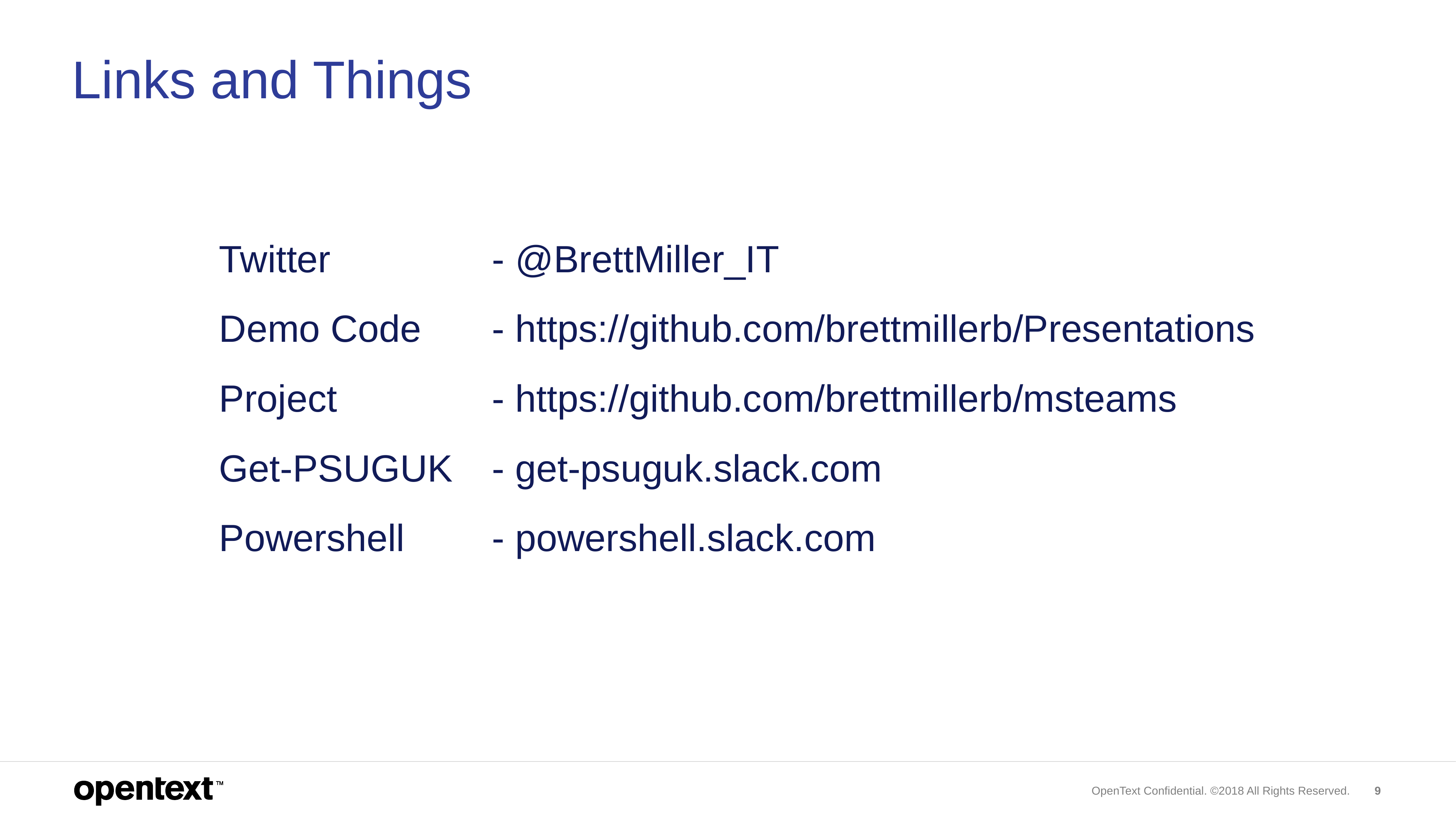

# Links and Things
	Twitter			- @BrettMiller_IT
	Demo Code		- https://github.com/brettmillerb/Presentations
	Project			- https://github.com/brettmillerb/msteams
	Get-PSUGUK	- get-psuguk.slack.com
	Powershell		- powershell.slack.com